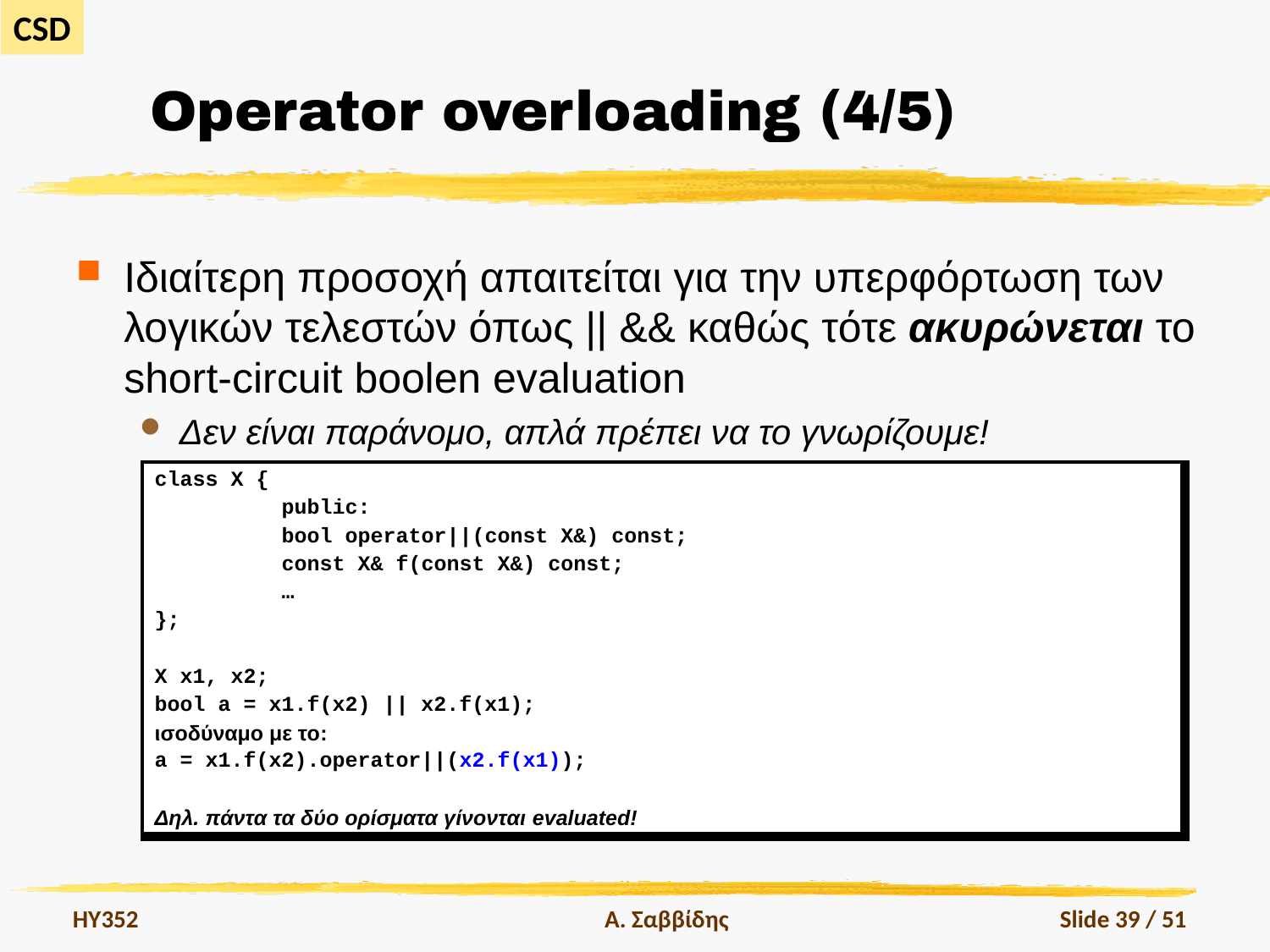

# Operator overloading (4/5)
Ιδιαίτερη προσοχή απαιτείται για την υπερφόρτωση των λογικών τελεστών όπως || && καθώς τότε ακυρώνεται το short-circuit boolen evaluation
Δεν είναι παράνομο, απλά πρέπει να το γνωρίζουμε!

| class X { public: bool operator||(const X&) const; const X& f(const X&) const; … }; X x1, x2; bool a = x1.f(x2) || x2.f(x1); ισοδύναμο με το: a = x1.f(x2).operator||(x2.f(x1)); Δηλ. πάντα τα δύο ορίσματα γίνονται evaluated! |
| --- |
HY352
Α. Σαββίδης
Slide 39 / 51